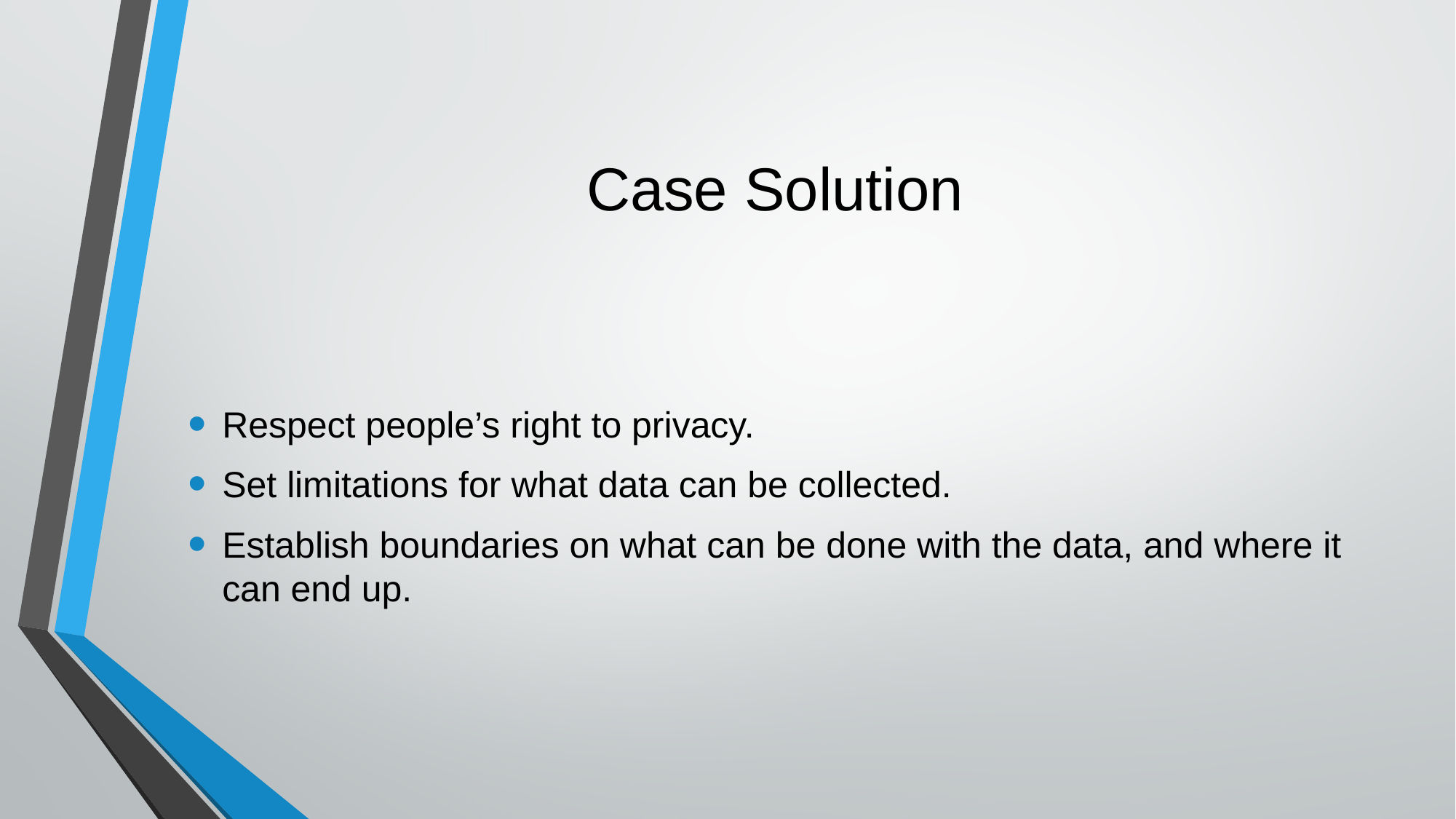

# Case Solution
Respect people’s right to privacy.
Set limitations for what data can be collected.
Establish boundaries on what can be done with the data, and where it can end up.